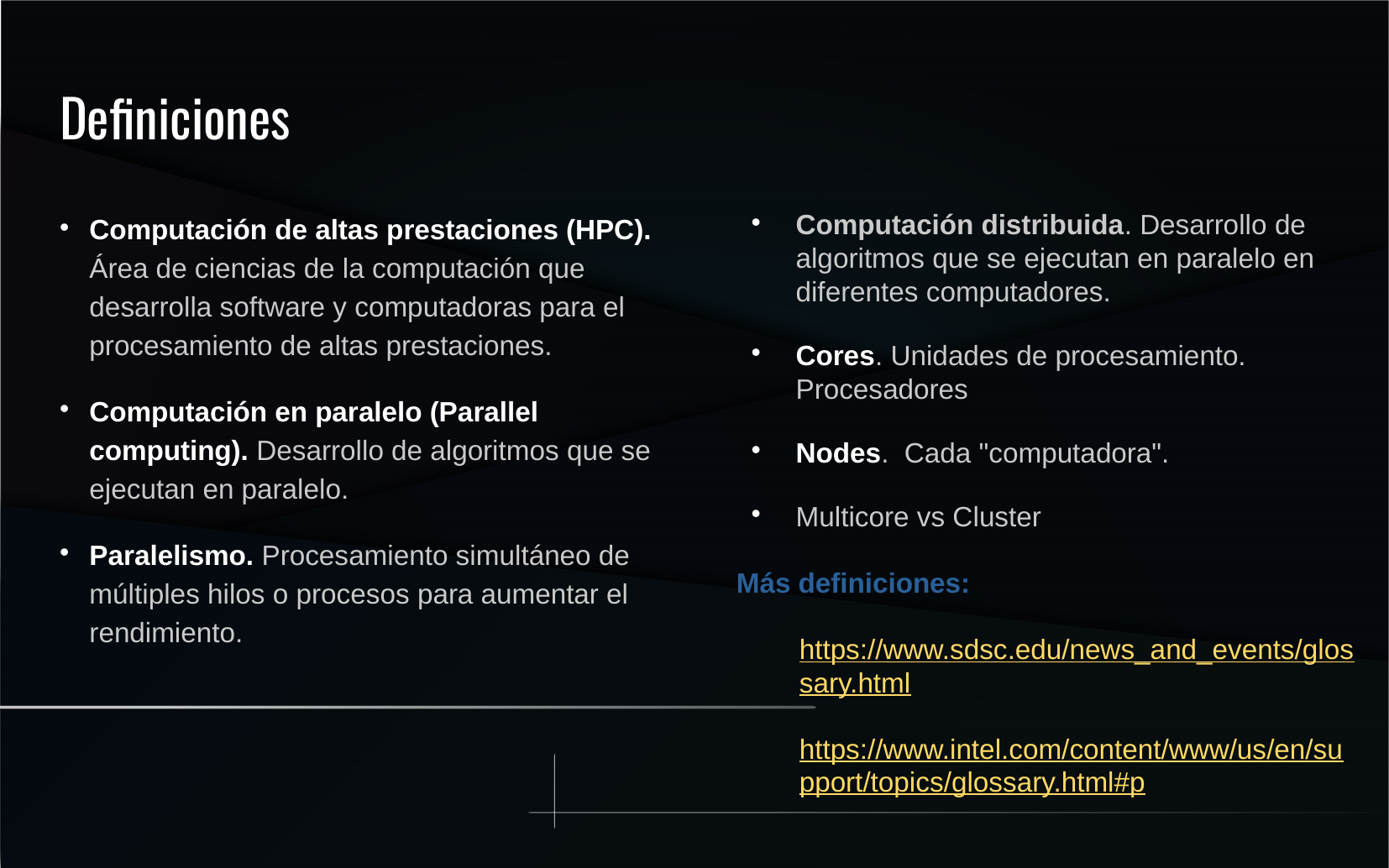

Definiciones
Computación de altas prestaciones (HPC). Área de ciencias de la computación que desarrolla software y computadoras para el procesamiento de altas prestaciones.
Computación en paralelo (Parallel computing). Desarrollo de algoritmos que se ejecutan en paralelo.
Paralelismo. Procesamiento simultáneo de múltiples hilos o procesos para aumentar el rendimiento.
Computación distribuida. Desarrollo de algoritmos que se ejecutan en paralelo en diferentes computadores.
Cores. Unidades de procesamiento. Procesadores
Nodes.  Cada "computadora".
Multicore vs Cluster
Más definiciones:
https://www.sdsc.edu/news_and_events/glossary.html
https://www.intel.com/content/www/us/en/support/topics/glossary.html#p